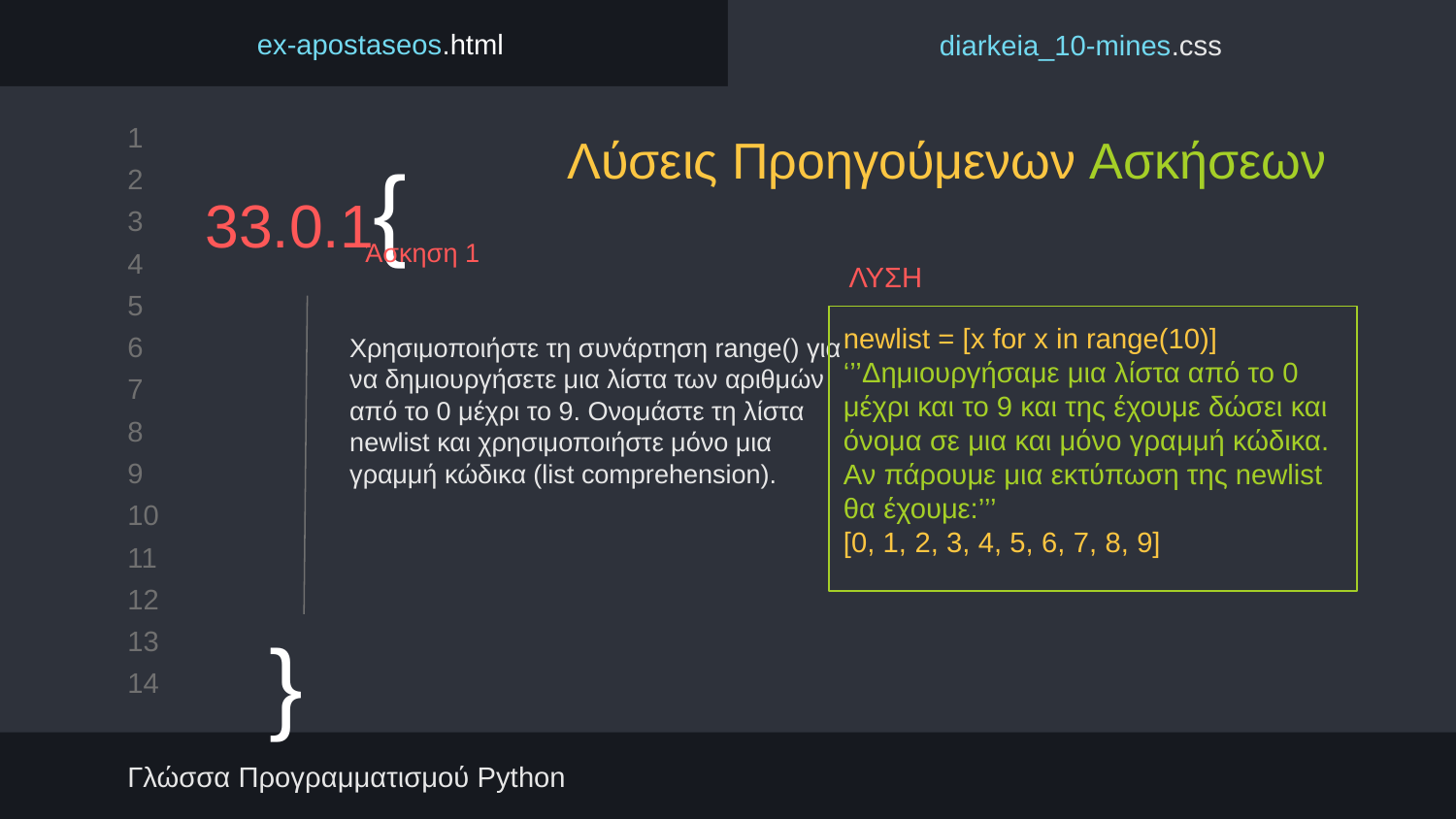

ex-apostaseos.html
diarkeia_10-mines.css
# Λύσεις Προηγούμενων Ασκήσεων
33.0.1{
Άσκηση 1
ΛΥΣΗ
newlist = [x for x in range(10)]
‘’’Δημιουργήσαμε μια λίστα από το 0 μέχρι και το 9 και της έχουμε δώσει και όνομα σε μια και μόνο γραμμή κώδικα.
Αν πάρουμε μια εκτύπωση της newlist θα έχουμε:’’’
[0, 1, 2, 3, 4, 5, 6, 7, 8, 9]

Χρησιμοποιήστε τη συνάρτηση range() για να δημιουργήσετε μια λίστα των αριθμών από το 0 μέχρι το 9. Ονομάστε τη λίστα newlist και χρησιμοποιήστε μόνο μια γραμμή κώδικα (list comprehension).
}
Γλώσσα Προγραμματισμού Python